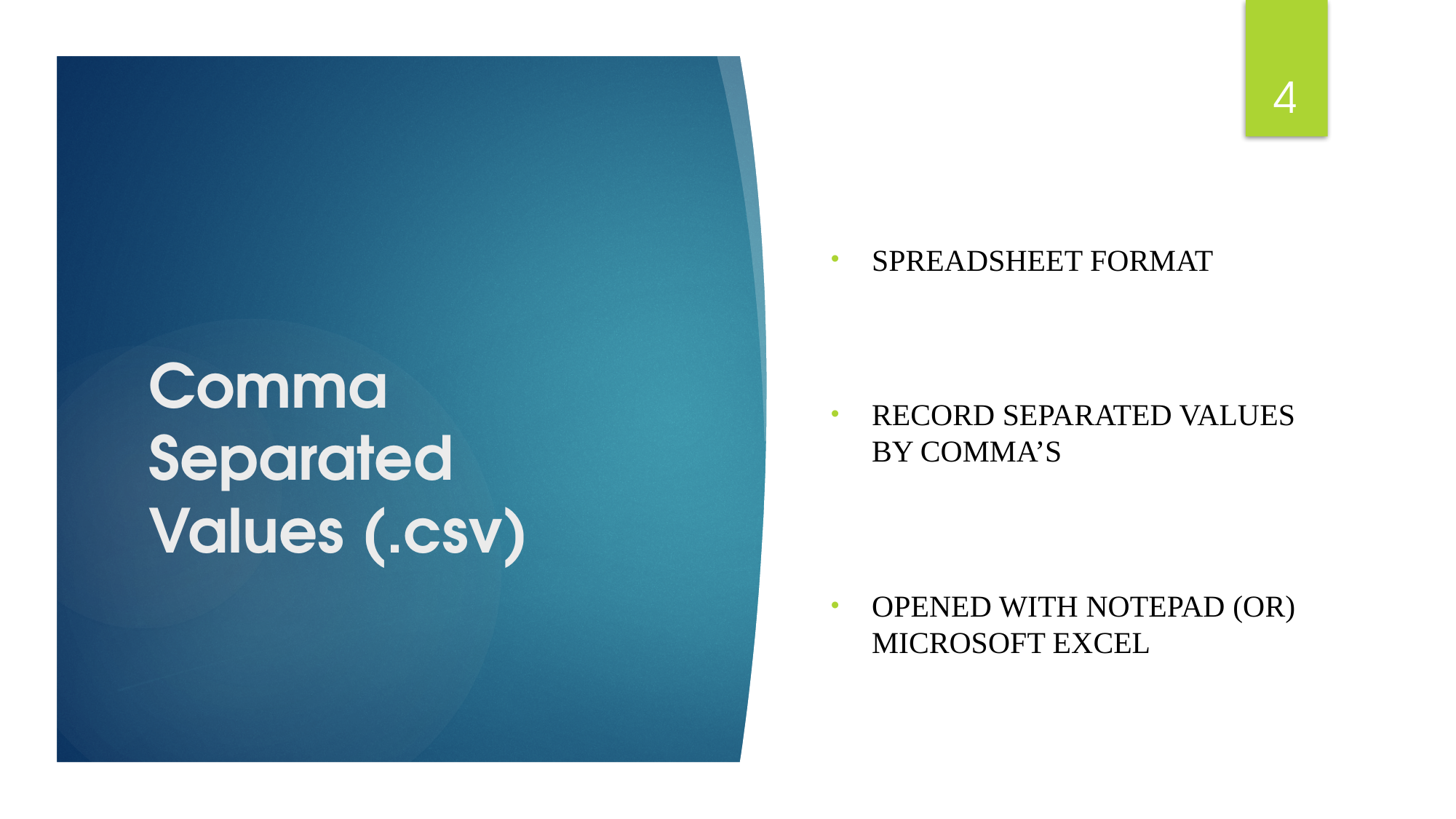

4
Spreadsheet format

Record separated values by comma’s

Opened with notepad (or) Microsoft excel
# Comma Separated Values (.csv)